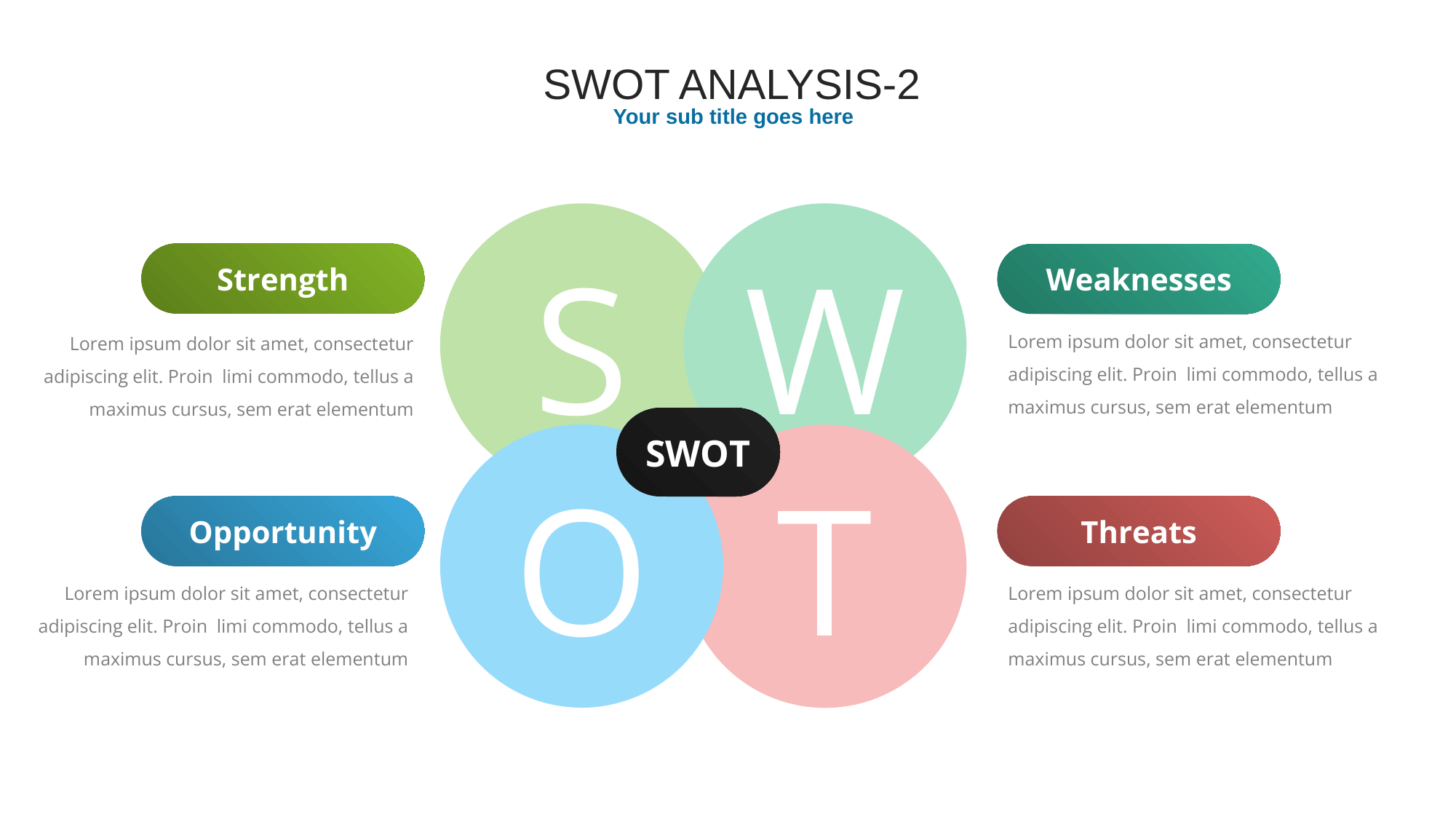

SWOT ANALYSIS-2
Your sub title goes here
S
W
Strength
Weaknesses
Lorem ipsum dolor sit amet, consectetur adipiscing elit. Proin  limi commodo, tellus a maximus cursus, sem erat elementum
Lorem ipsum dolor sit amet, consectetur adipiscing elit. Proin  limi commodo, tellus a maximus cursus, sem erat elementum
SWOT
O
T
Opportunity
Threats
Lorem ipsum dolor sit amet, consectetur adipiscing elit. Proin  limi commodo, tellus a maximus cursus, sem erat elementum
Lorem ipsum dolor sit amet, consectetur adipiscing elit. Proin  limi commodo, tellus a maximus cursus, sem erat elementum